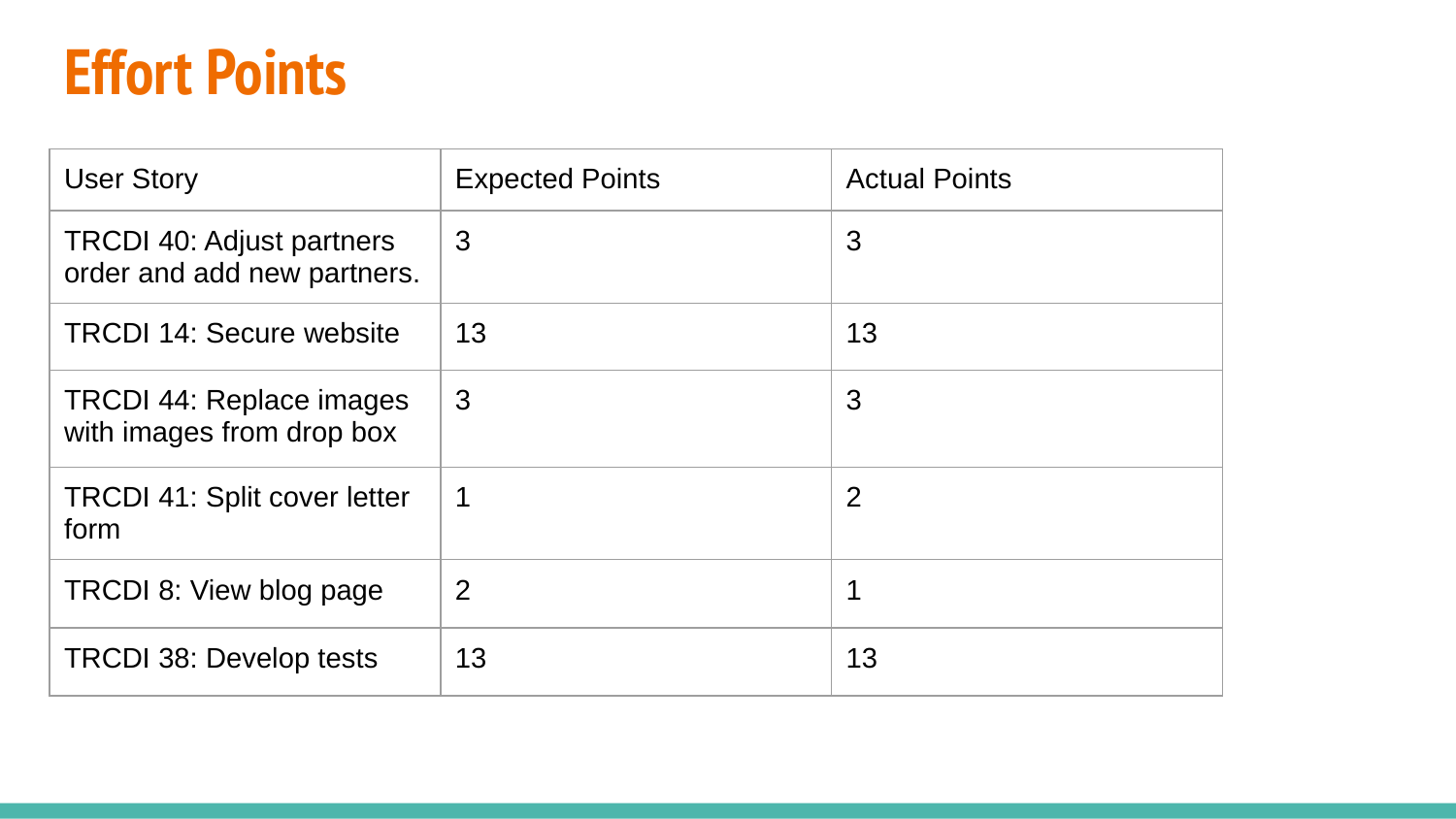

# Effort Points

| User Story | Expected Points | Actual Points |
| --- | --- | --- |
| TRCDI 40: Adjust partners order and add new partners. | 3 | 3 |
| TRCDI 14: Secure website | 13 | 13 |
| TRCDI 44: Replace images with images from drop box | 3 | 3 |
| TRCDI 41: Split cover letter form | 1 | 2 |
| TRCDI 8: View blog page | 2 | 1 |
| TRCDI 38: Develop tests | 13 | 13 |